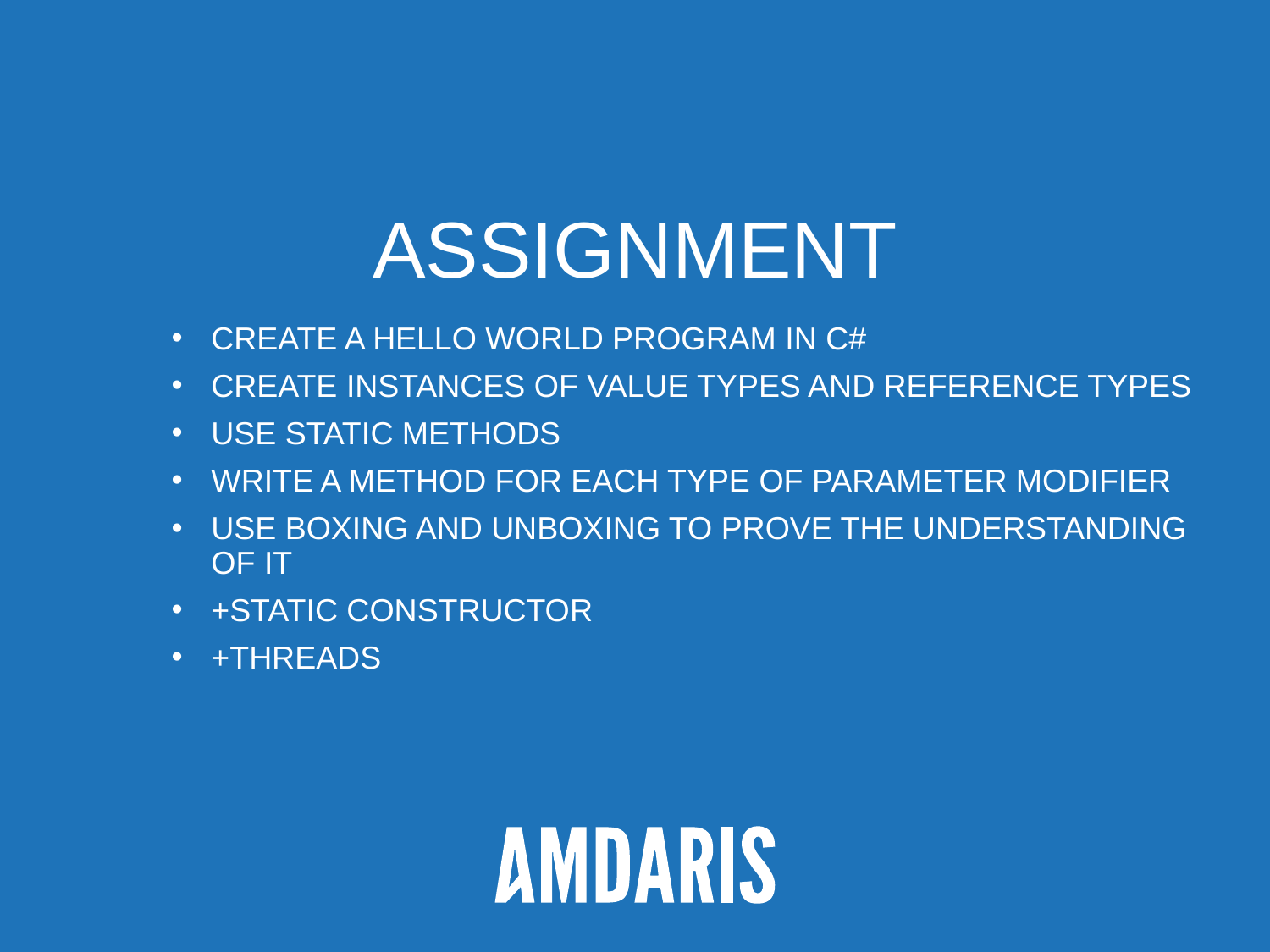

# Assignment
Create a helLo world program in C#
Create instances of value types and reference types
Use static methods
Write a method for each type of parameter modifier
Use boxing and unboxing to prove the understanding of it
+Static constructor
+Threads